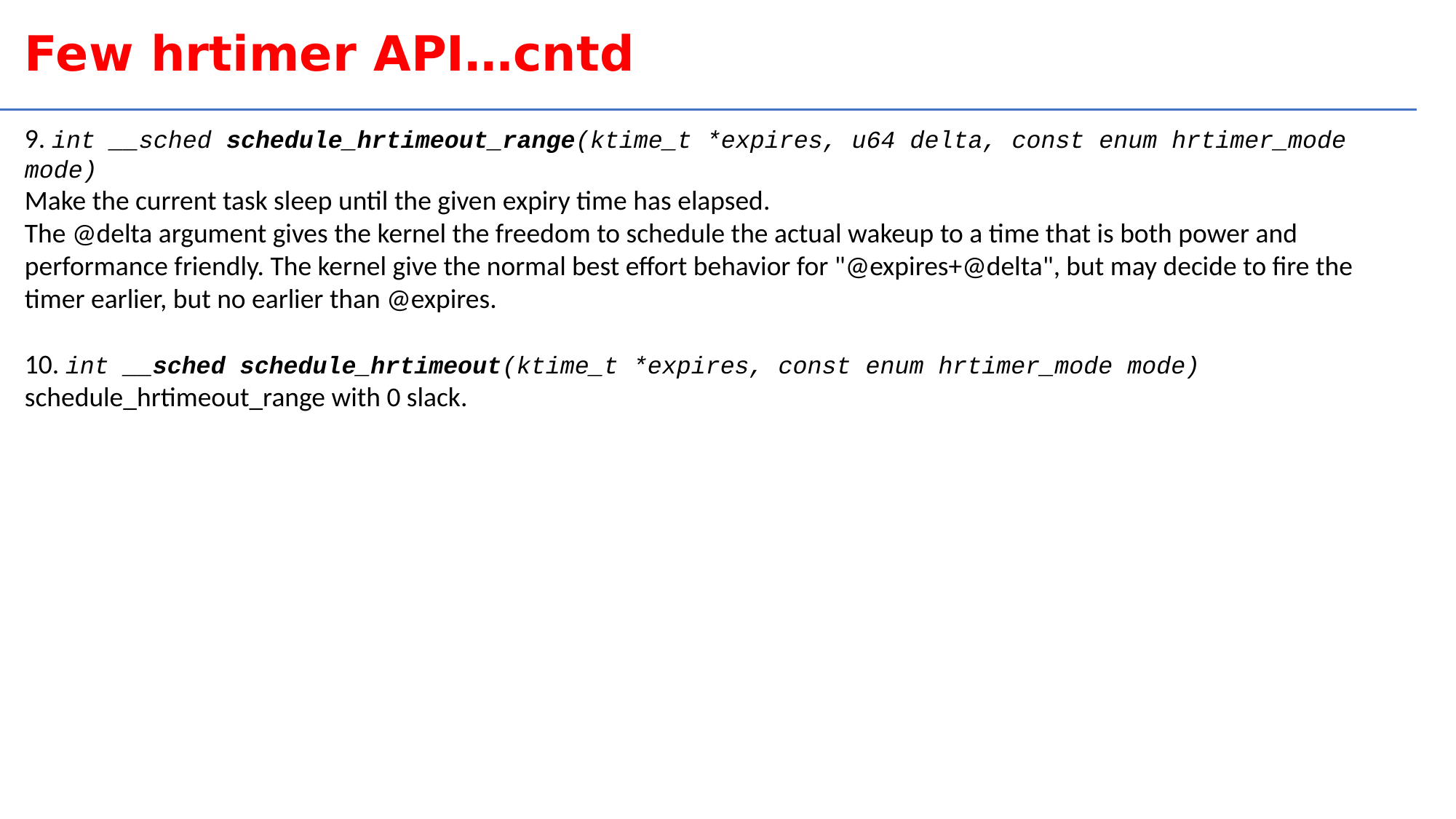

Few hrtimer API…cntd
9. int __sched schedule_hrtimeout_range(ktime_t *expires, u64 delta, const enum hrtimer_mode mode)
Make the current task sleep until the given expiry time has elapsed.
The @delta argument gives the kernel the freedom to schedule the actual wakeup to a time that is both power and performance friendly. The kernel give the normal best effort behavior for "@expires+@delta", but may decide to fire the timer earlier, but no earlier than @expires.

10. int __sched schedule_hrtimeout(ktime_t *expires, const enum hrtimer_mode mode)
schedule_hrtimeout_range with 0 slack.